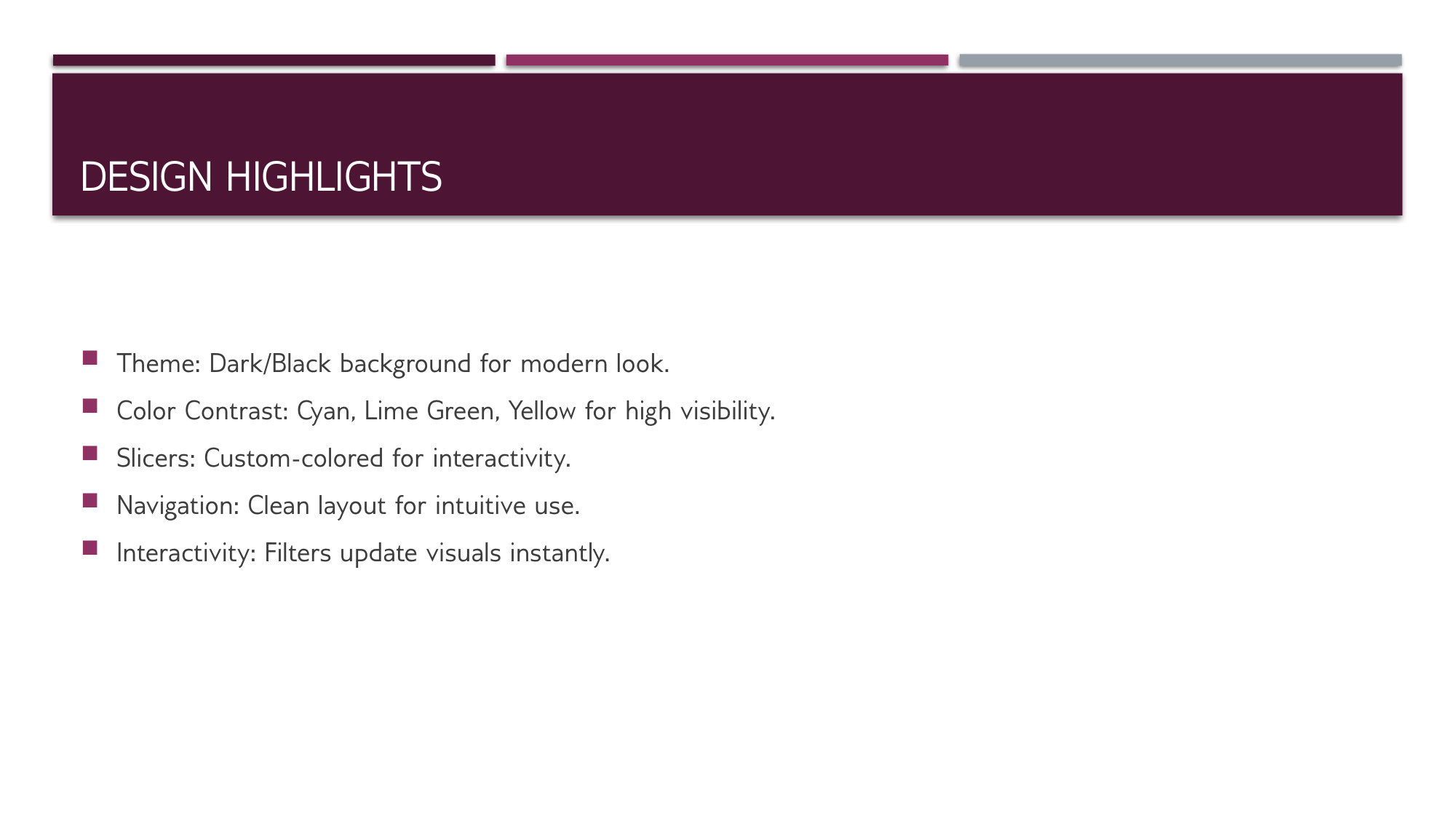

# Design Highlights
Theme: Dark/Black background for modern look.
Color Contrast: Cyan, Lime Green, Yellow for high visibility.
Slicers: Custom-colored for interactivity.
Navigation: Clean layout for intuitive use.
Interactivity: Filters update visuals instantly.